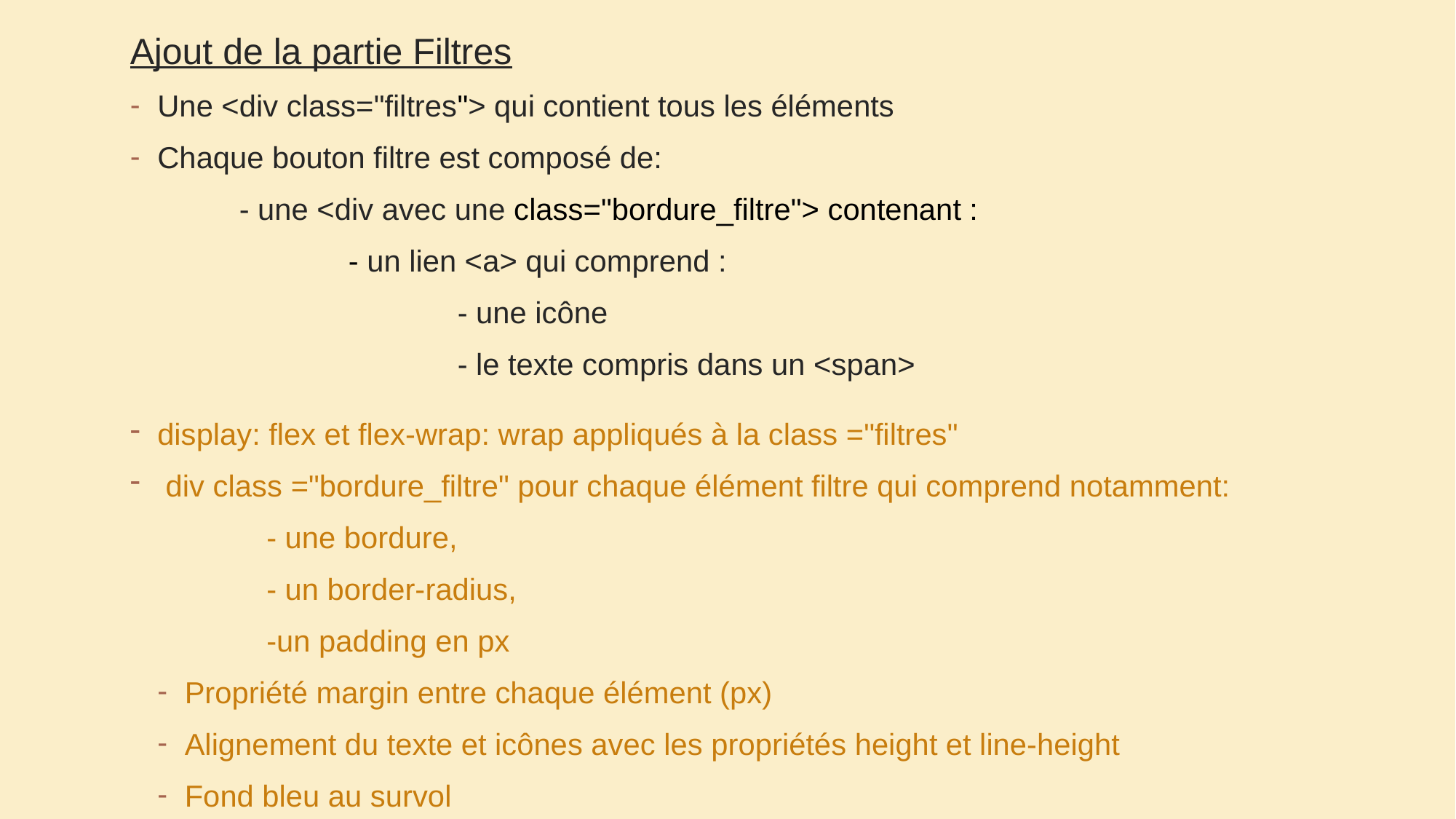

Ajout de la partie Filtres
Une <div class="filtres"> qui contient tous les éléments
Chaque bouton filtre est composé de:
	- une <div avec une class="bordure_filtre"> contenant :
		- un lien <a> qui comprend :
			- une icône
			- le texte compris dans un <span>

display: flex et flex-wrap: wrap appliqués à la class ="filtres"
 div class ="bordure_filtre" pour chaque élément filtre qui comprend notamment:
	- une bordure,
	- un border-radius,
	-un padding en px
Propriété margin entre chaque élément (px)
Alignement du texte et icônes avec les propriétés height et line-height
Fond bleu au survol